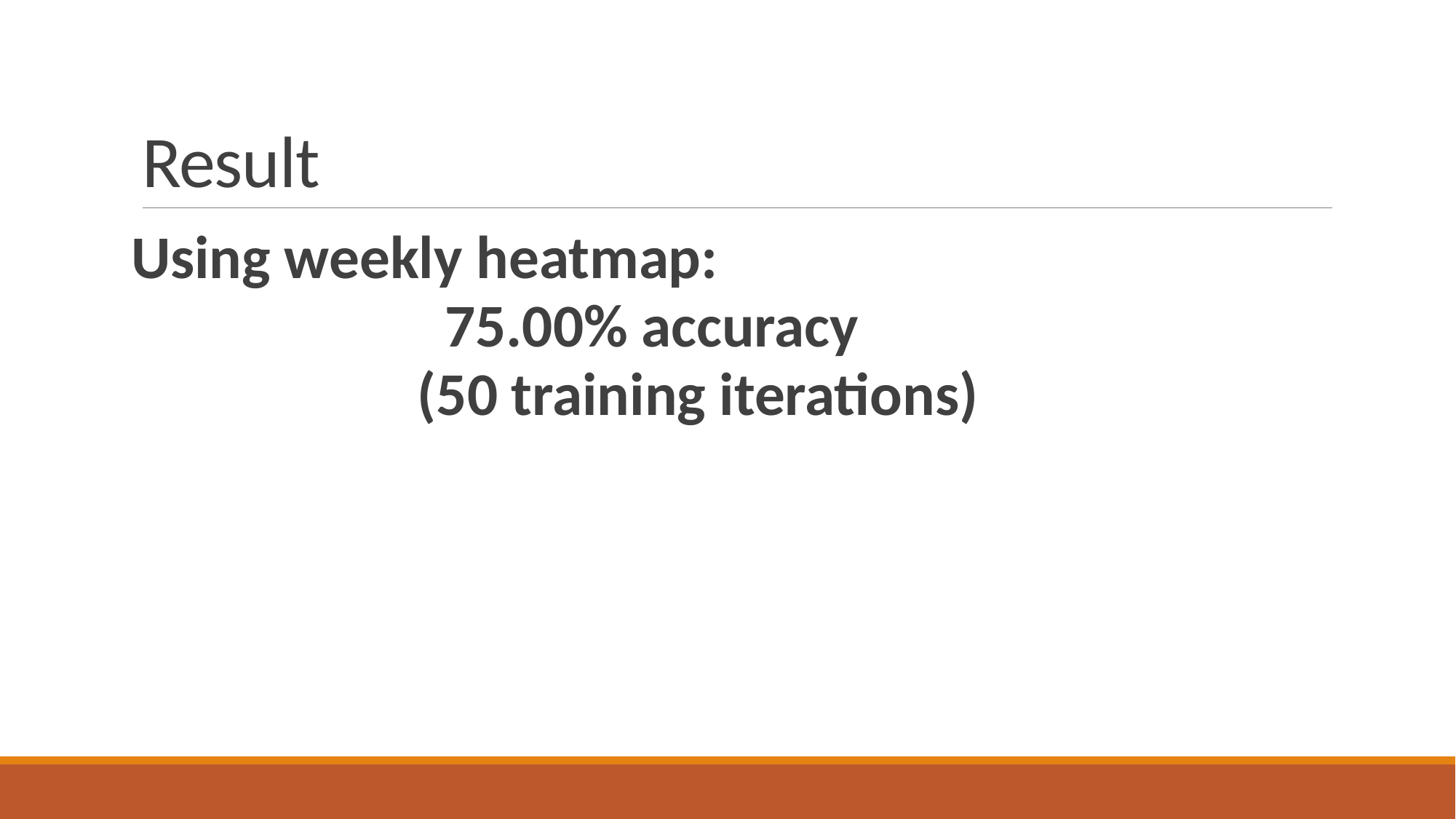

# Result
Using weekly heatmap:
                       75.00% accuracy
                     (50 training iterations)